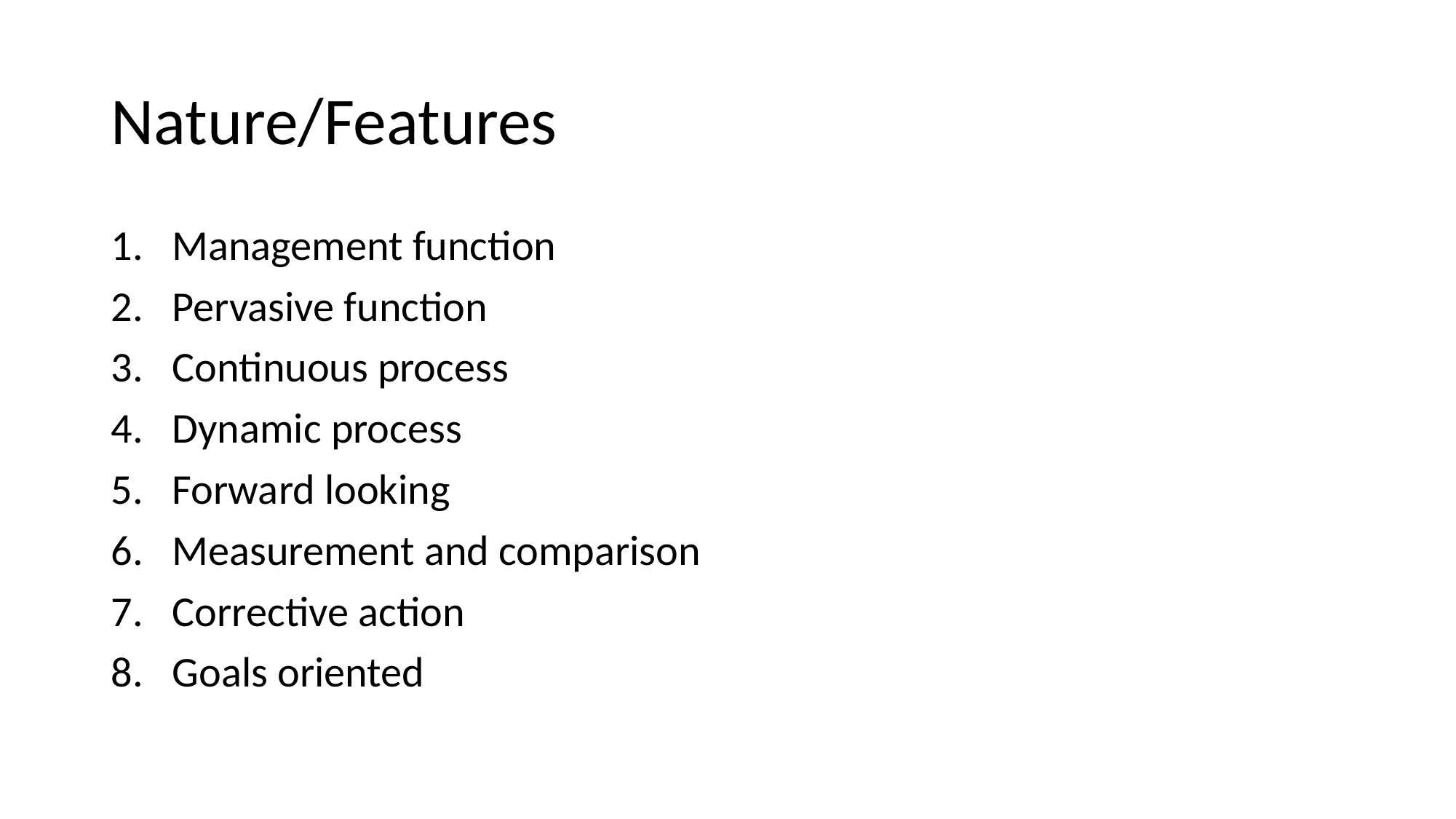

# Nature/Features
Management function
Pervasive function
Continuous process
Dynamic process
Forward looking
Measurement and comparison
Corrective action
Goals oriented